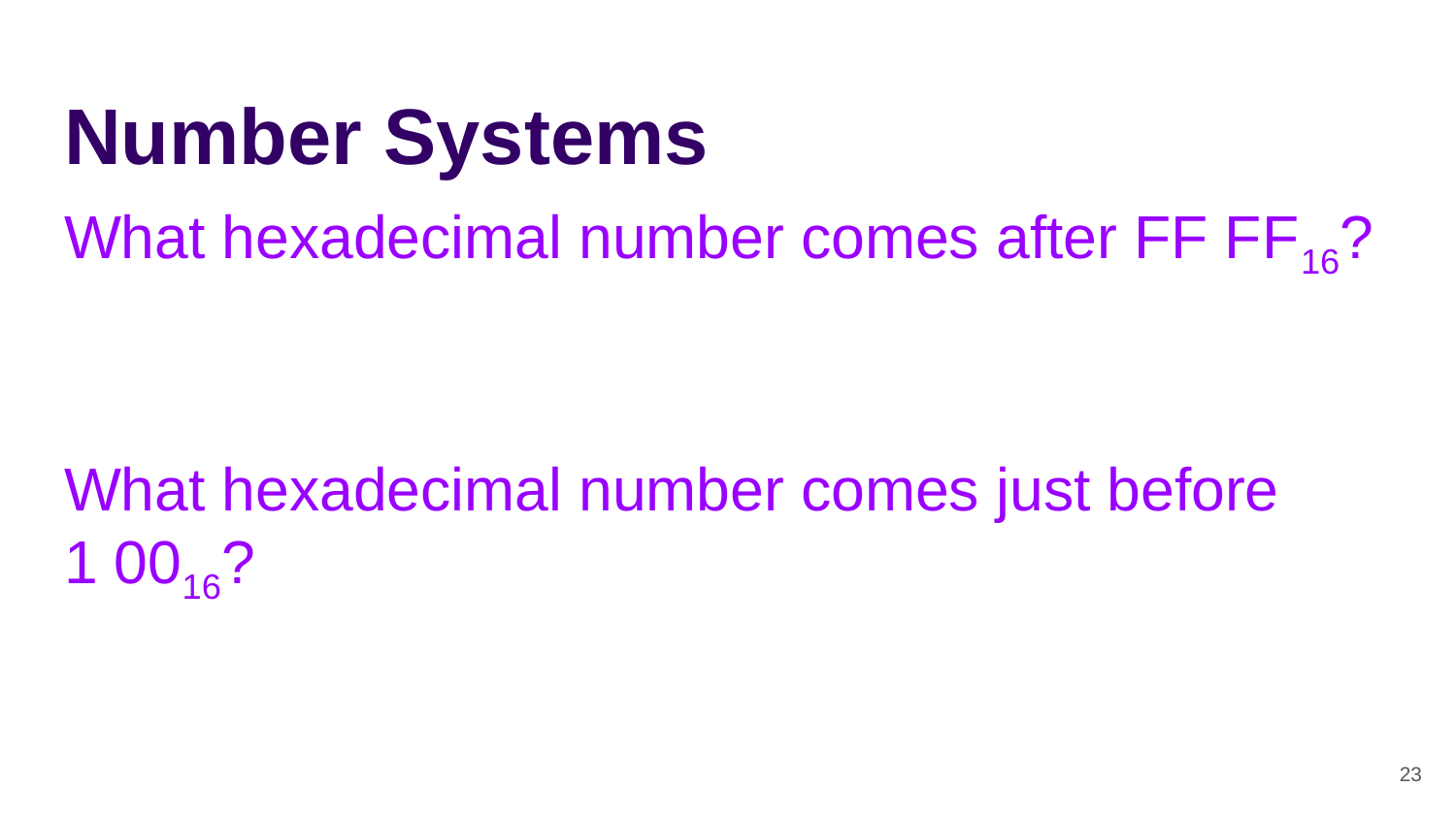

# Number Systems
What hexadecimal number comes after FF FF16?

What hexadecimal number comes just before
1 0016?
23